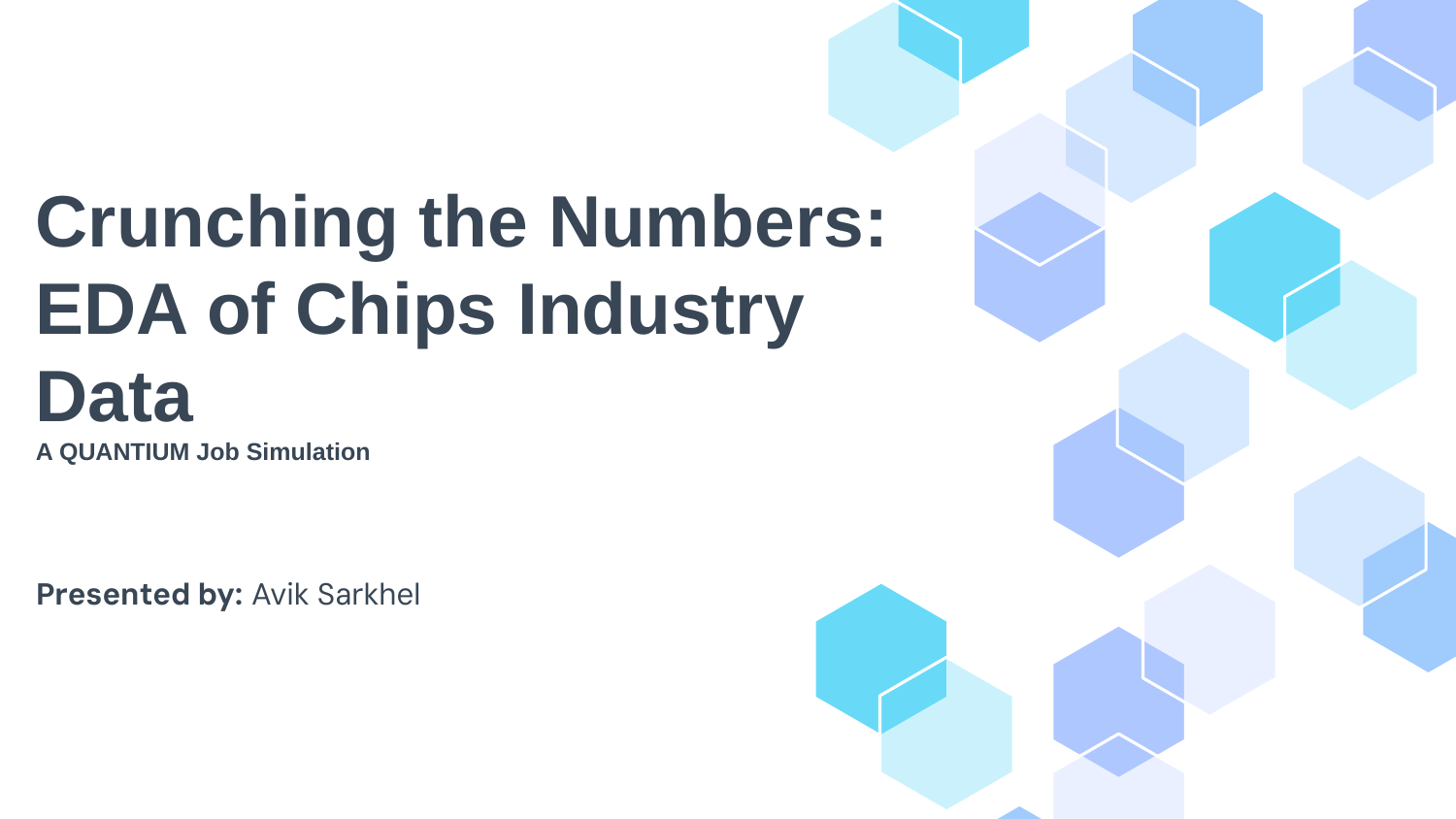

# Crunching the Numbers: EDA of Chips Industry Data A QUANTIUM Job Simulation
Presented by: Avik Sarkhel